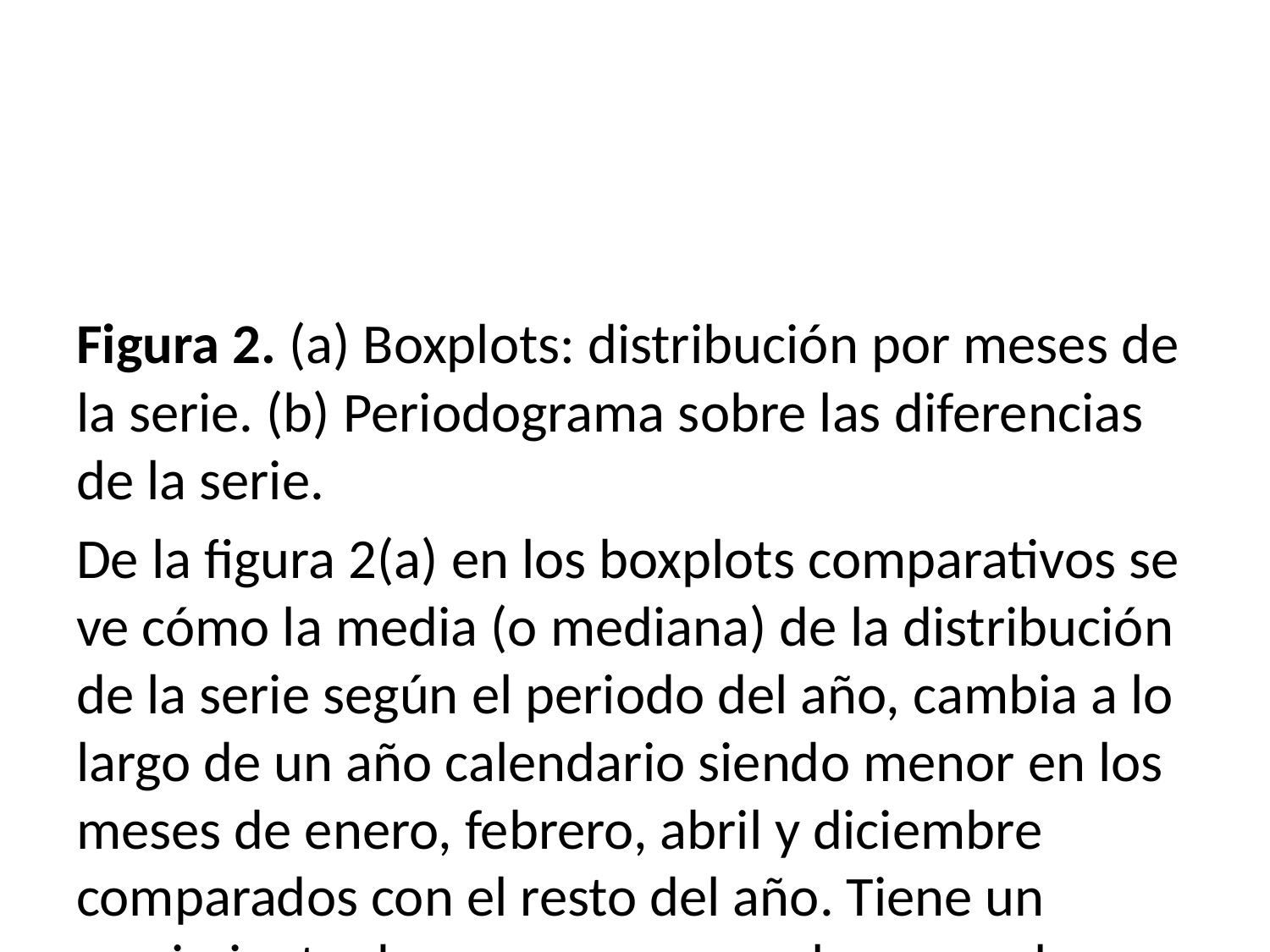

Figura 2. (a) Boxplots: distribución por meses de la serie. (b) Periodograma sobre las diferencias de la serie.
De la figura 2(a) en los boxplots comparativos se ve cómo la media (o mediana) de la distribución de la serie según el periodo del año, cambia a lo largo de un año calendario siendo menor en los meses de enero, febrero, abril y diciembre comparados con el resto del año. Tiene un crecimiento de enero a marzo y luego vuelve y baja en abril para volver a subir en mayo manteniendose relativamente al mismo nivel en los siguientes meses hasta noviembre, para luego decaer en diciembre y retormar el siguiente año; se confirma que existe un patrón periódico anual con una forma constante en el tiempo.
De la figura 2(b) Periodograma: muestra la asociacion de la serie con cinco componentes periodicas (valor alto del periodograma en esas frecuencias): en las frecuencias 1/12 y 2/12, 3/12, 4/12, 6/12. El periodograma reafirma la existencia de componente estacional.